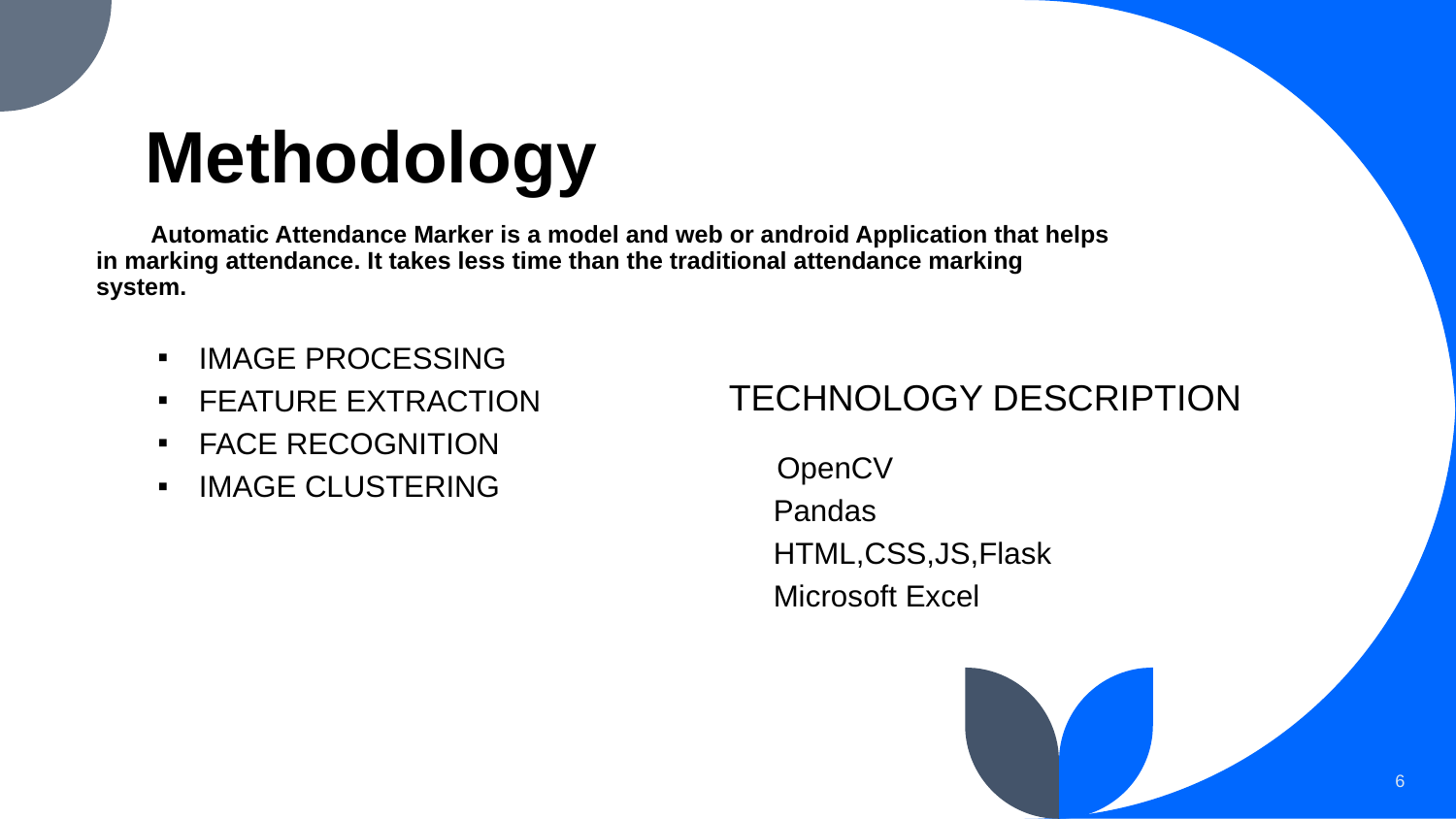

# Methodology
Automatic Attendance Marker is a model and web or android Application that helps in marking attendance. It takes less time than the traditional attendance marking system.
IMAGE PROCESSING
FEATURE EXTRACTION
FACE RECOGNITION
IMAGE CLUSTERING
TECHNOLOGY DESCRIPTION
                   OpenCV
Pandas
HTML,CSS,JS,Flask
Microsoft Excel

6